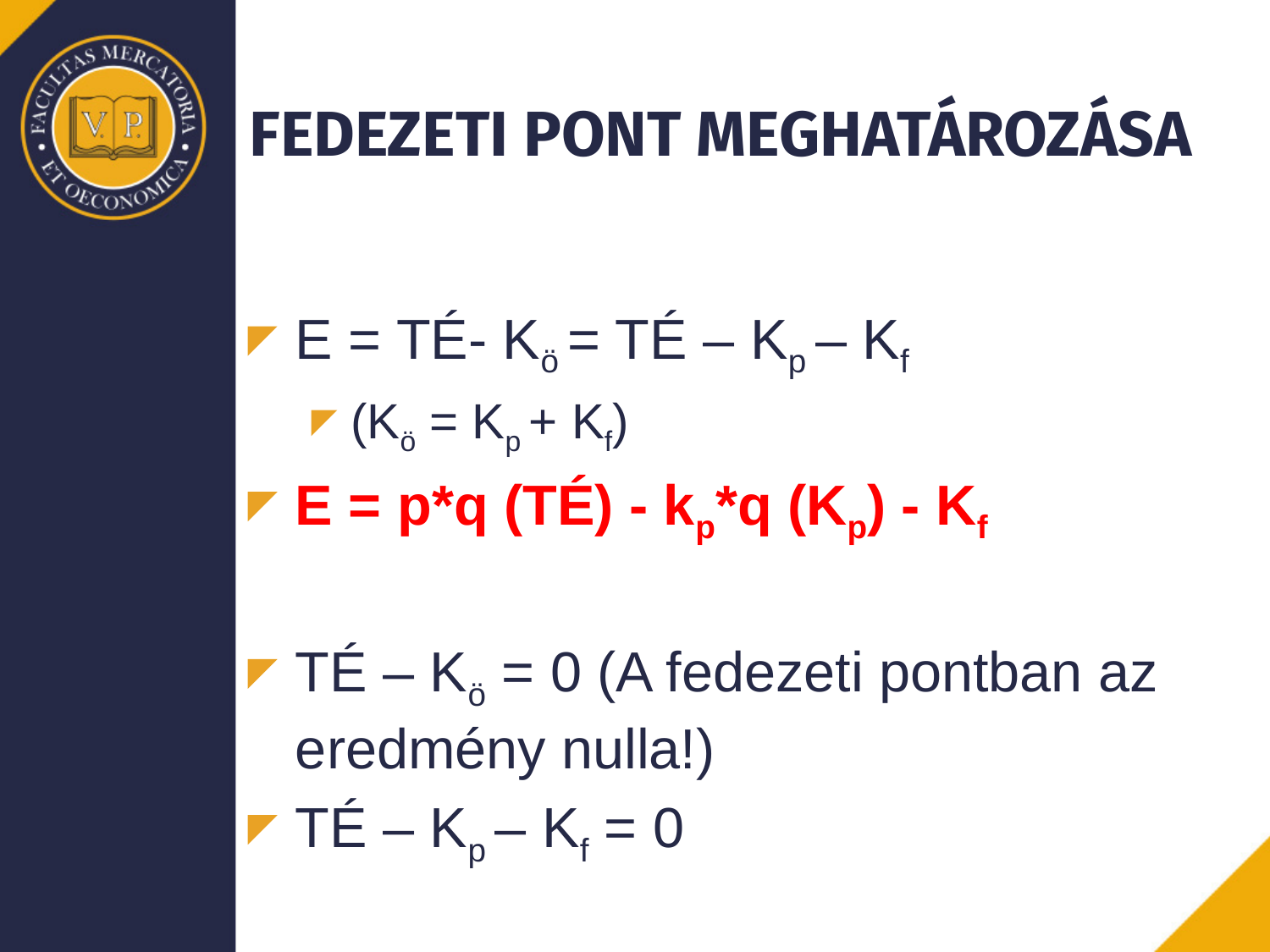

# FEDEZETI PONT MEGHATÁROZÁSA
E = TÉ- Kö = TÉ – Kp – Kf
(Kö = Kp + Kf)
E = p*q (TÉ) - kp*q (Kp) - Kf

TÉ – Kö = 0 (A fedezeti pontban az eredmény nulla!)
TÉ – Kp – Kf = 0